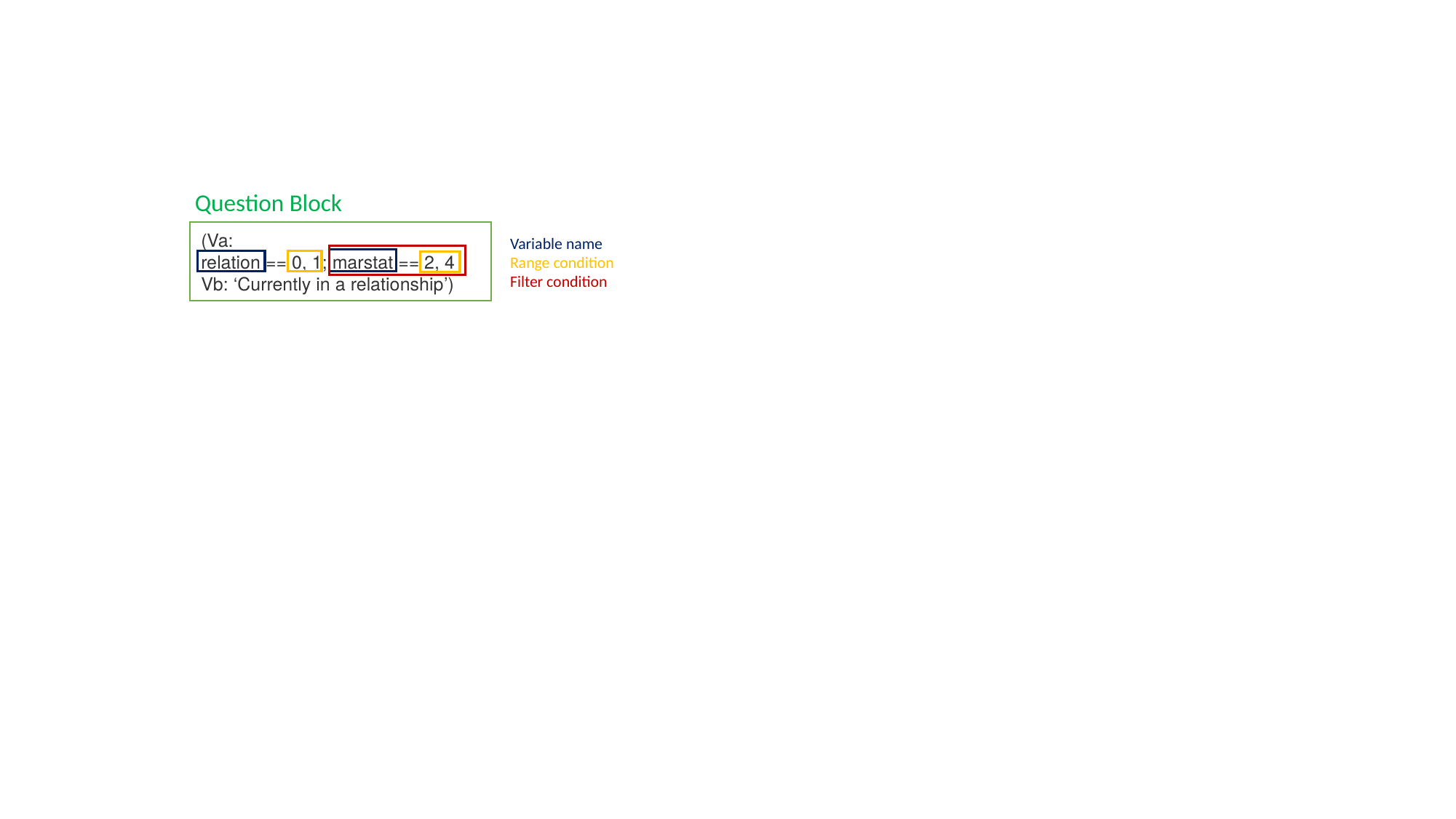

Question Block

(Va:
relation == 0, 1; marstat == 2, 4
Vb: ‘Currently in a relationship’)
Variable name
Range condition
Filter condition